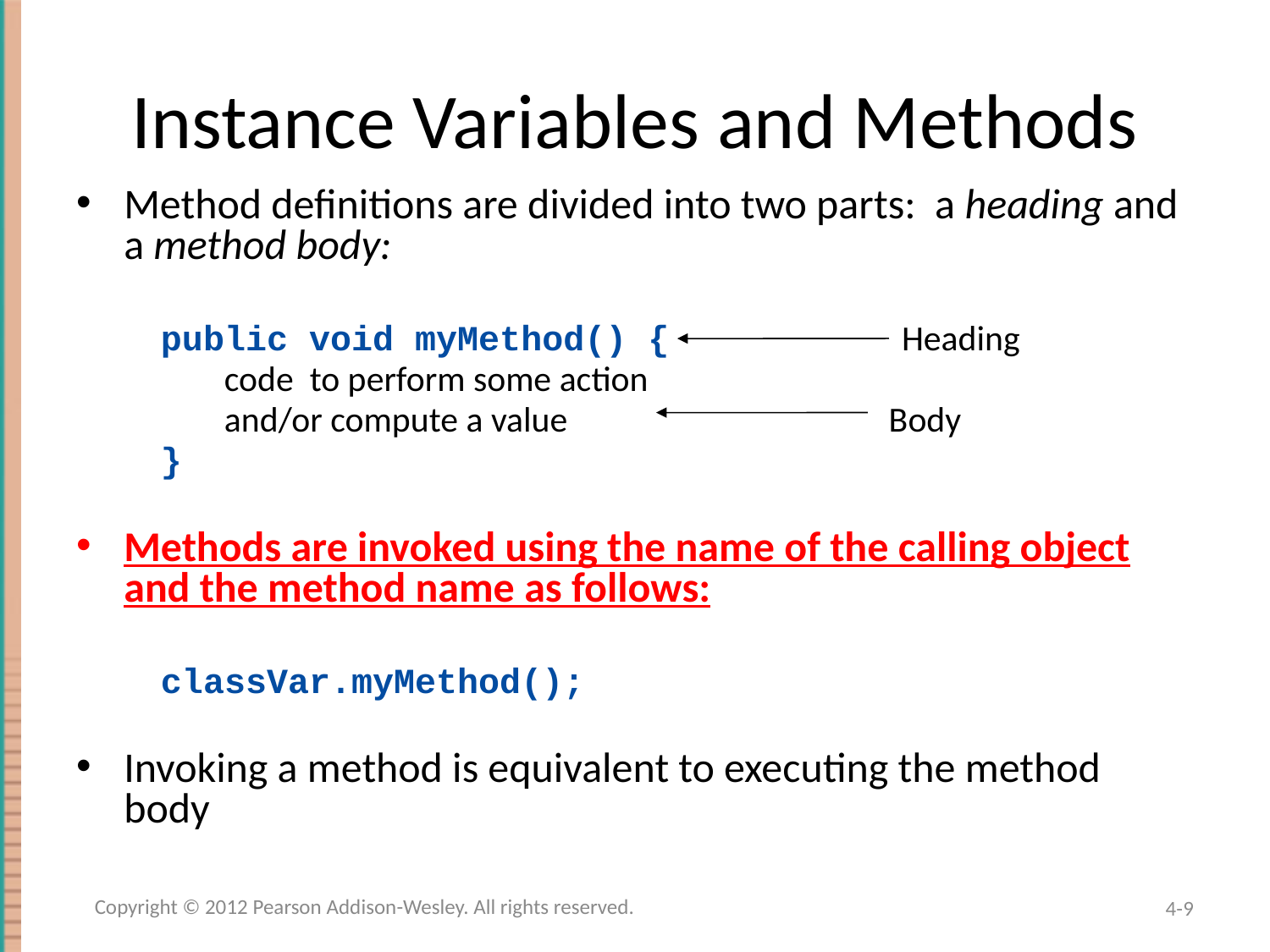

# Instance Variables and Methods
Method definitions are divided into two parts:  a heading and a method body:

 public void myMethod() {           Heading
    code  to perform some action
    and/or compute a value                                        Body
 }

Methods are invoked using the name of the calling object and the method name as follows:

 classVar.myMethod();

Invoking a method is equivalent to executing the method body

Copyright © 2012 Pearson Addison-Wesley. All rights reserved.
4-9